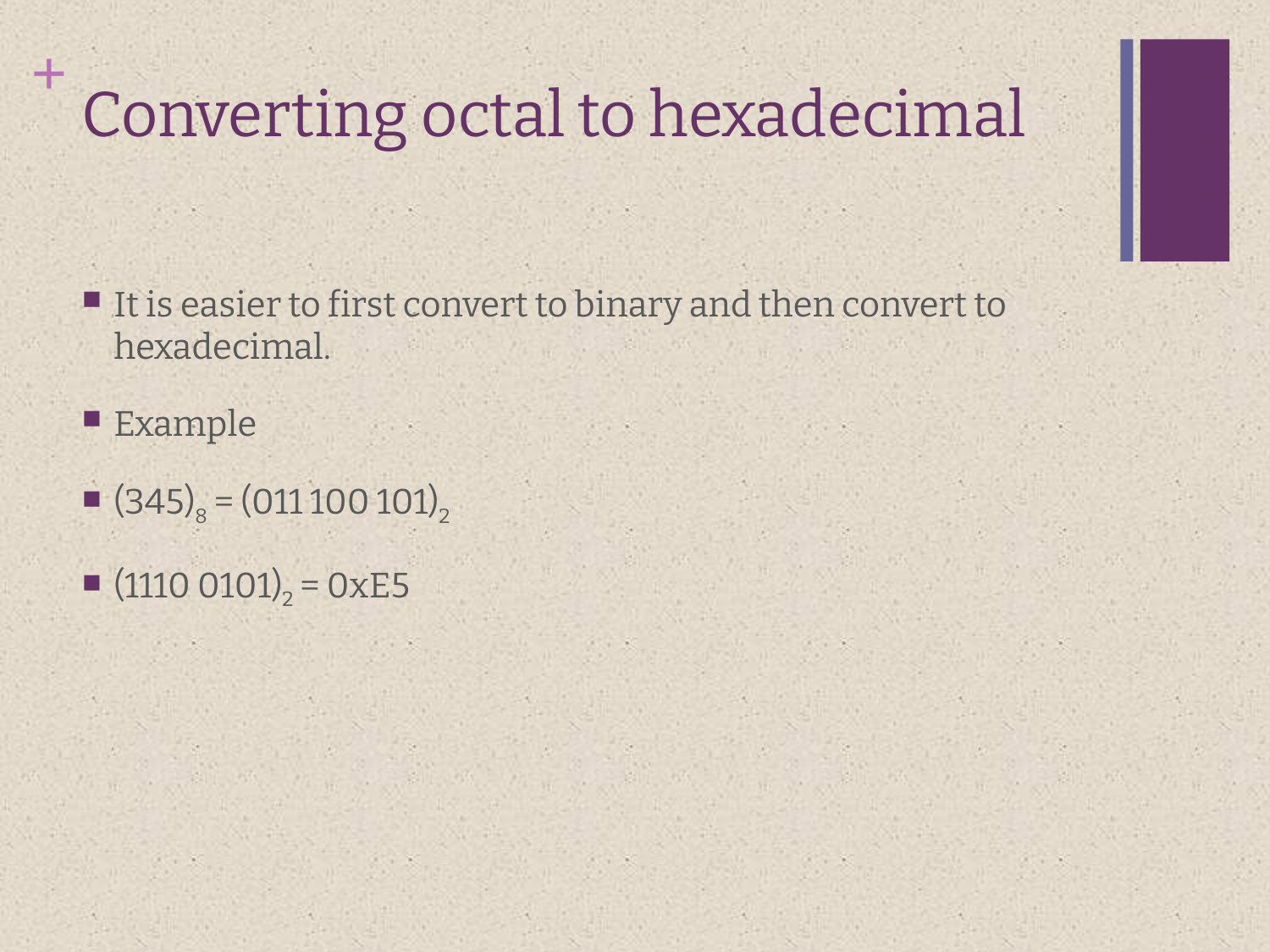

# Converting octal to hexadecimal
It is easier to first convert to binary and then convert to hexadecimal.
Example
(345)8 = (011 100 101)2
(1110 0101)2 = 0xE5